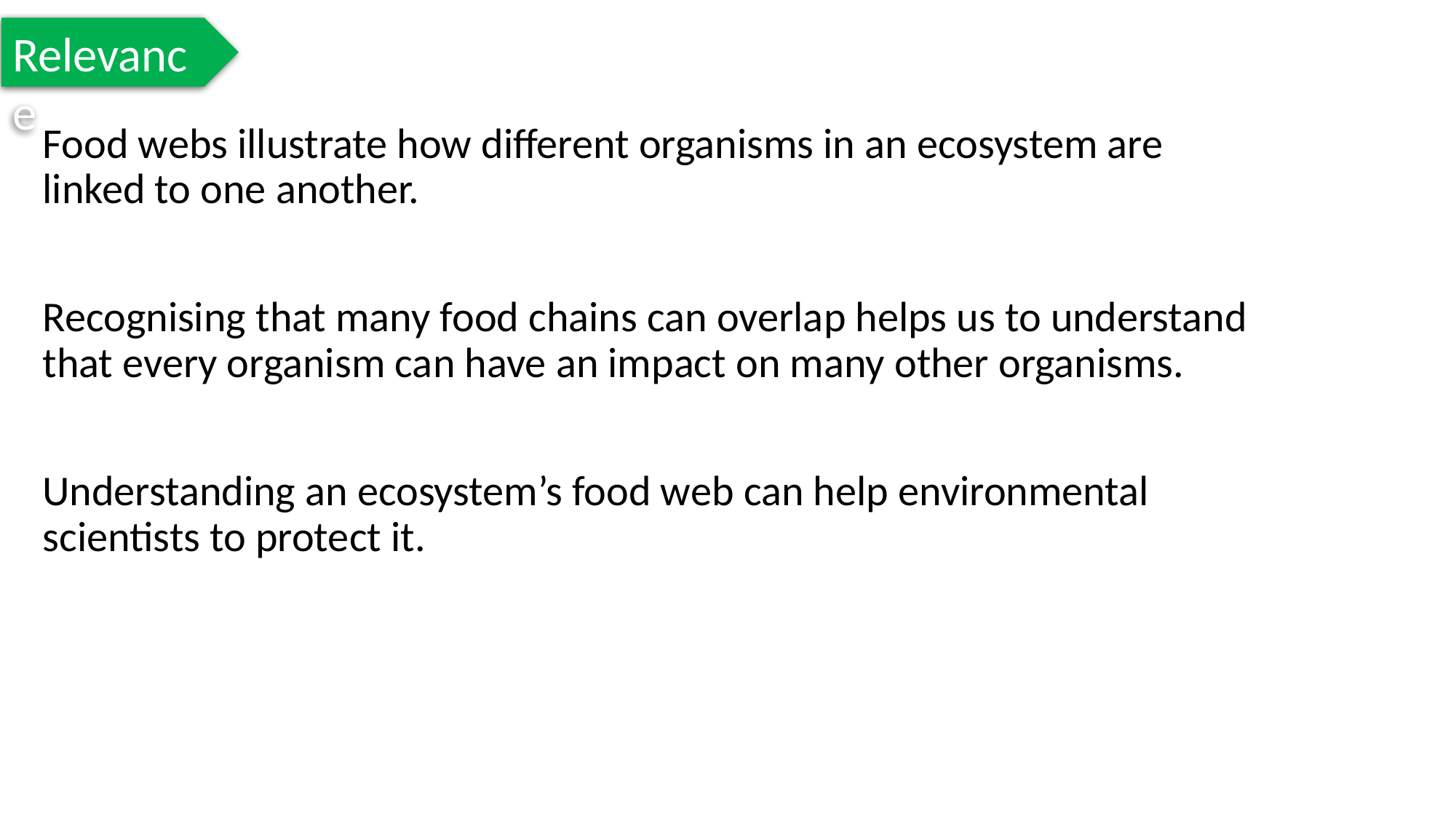

Relevance
Food webs illustrate how different organisms in an ecosystem are linked to one another.

Recognising that many food chains can overlap helps us to understand that every organism can have an impact on many other organisms.

Understanding an ecosystem’s food web can help environmental scientists to protect it.